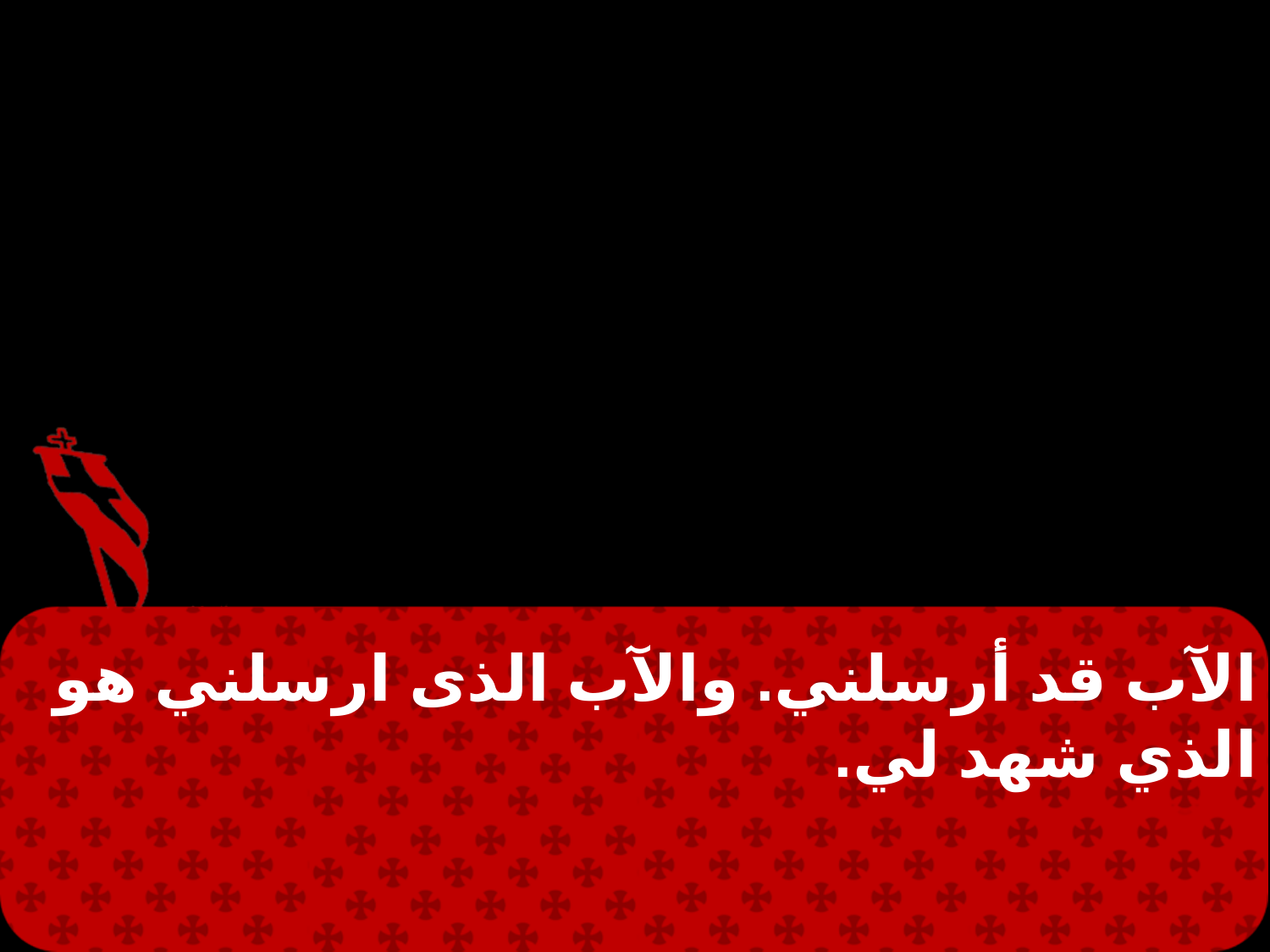

الآب قد أرسلني. والآب الذى ارسلني هو الذي شهد لي.